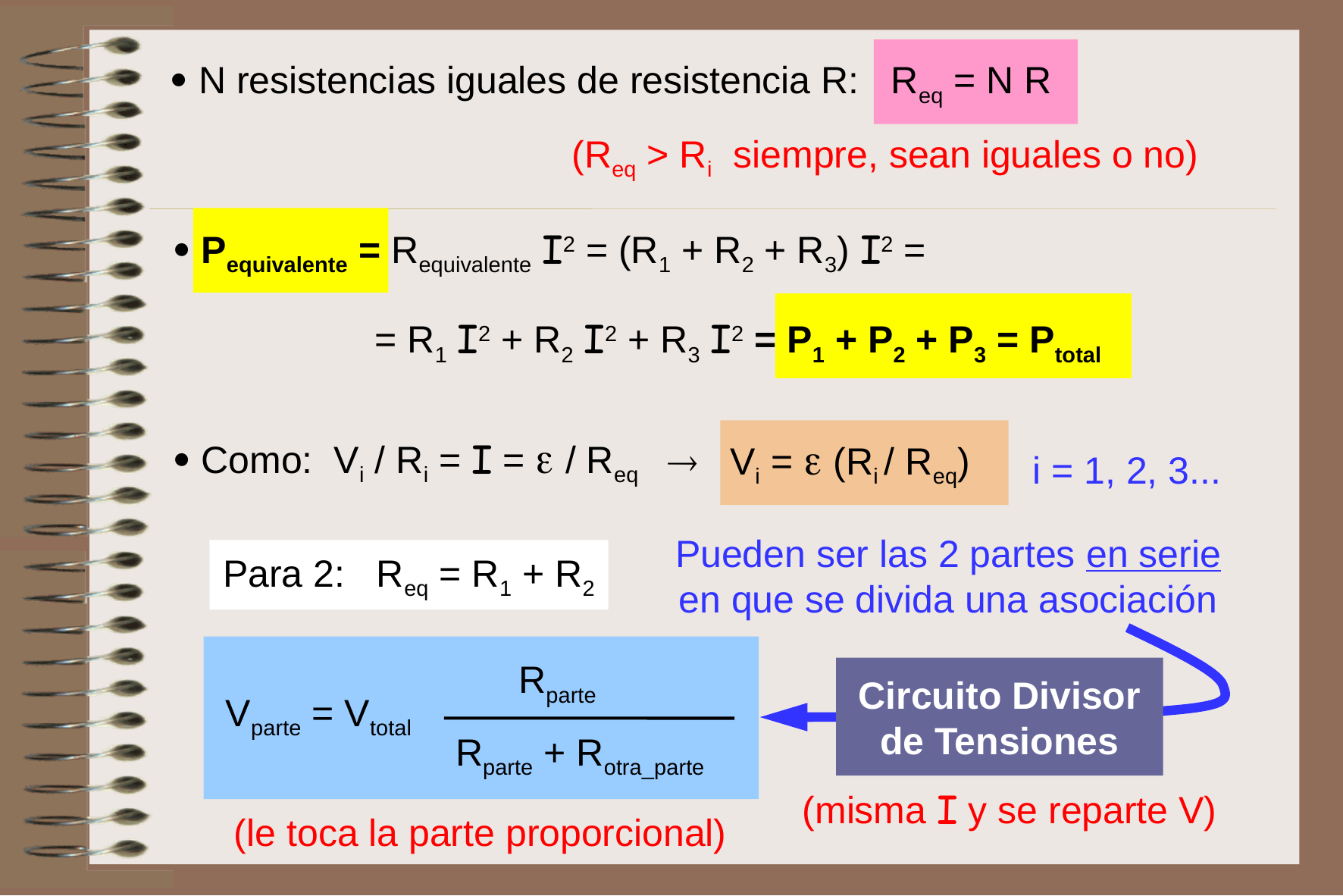

• N resistencias iguales de resistencia R:   Req = N R
(Req > Ri  siempre, sean iguales o no)

• Pequivalente = Requivalente I2 = (R1 + R2 + R3) I2 =
= R1 I2 + R2 I2 + R3 I2 = P1 + P2 + P3 = Ptotal
• Como:  Vi / Ri = I = ε / Req
→   Vi = ε (Ri / Req)

i = 1, 2, 3...
Pueden ser las 2 partes en serie en que se divida una asociación
Para 2:   Req = R1 + R2

Rparte
Vparte = Vtotal
Rparte + Rotra_parte

Circuito Divisor de Tensiones
(misma I y se reparte V)
(le toca la parte proporcional)